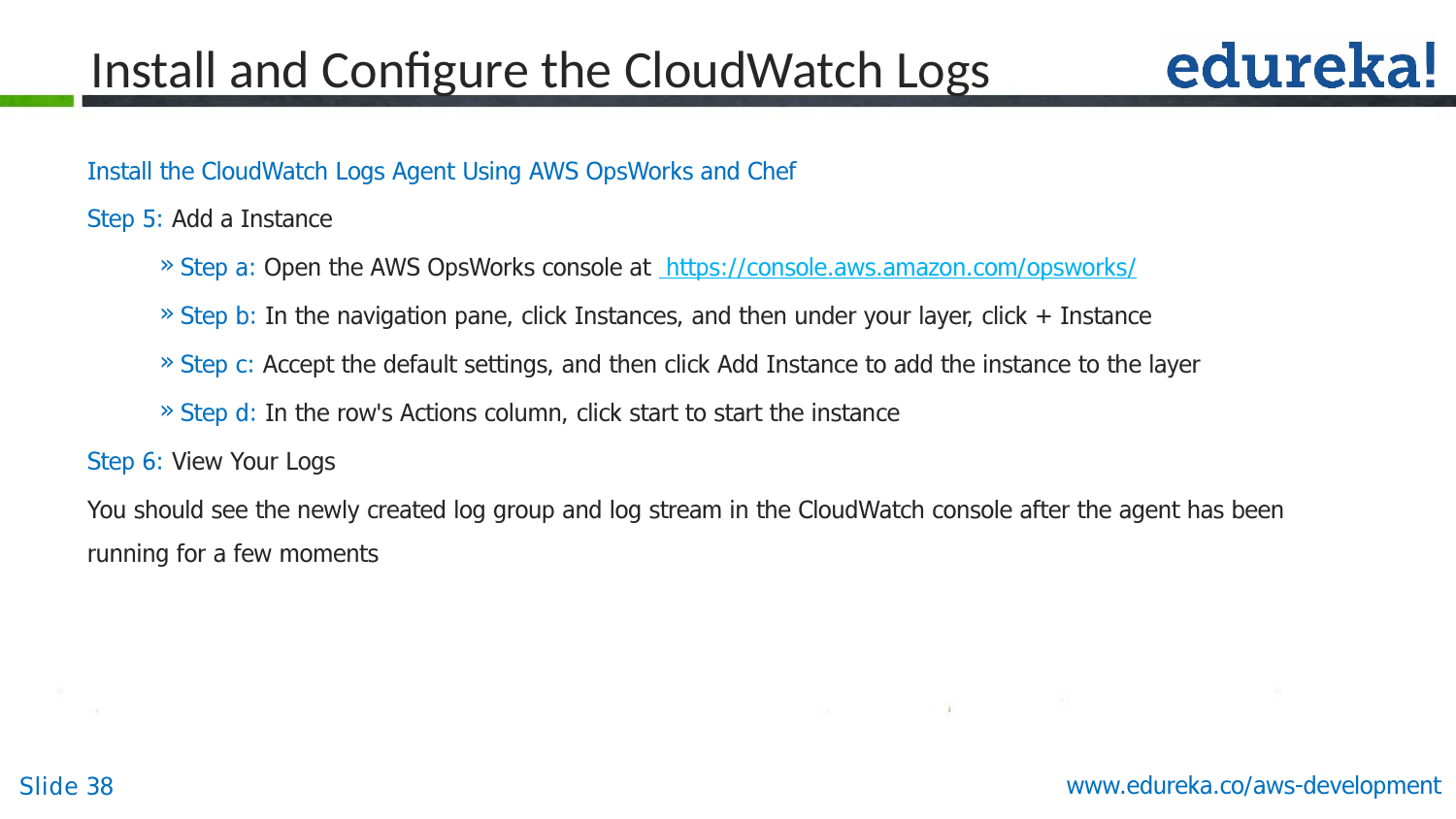

# Install and Configure the CloudWatch Logs
Install the CloudWatch Logs Agent Using AWS OpsWorks and Chef
Step 5: Add a Instance
Step a: Open the AWS OpsWorks console at  https://console.aws.amazon.com/opsworks/
Step b: In the navigation pane, click Instances, and then under your layer, click + Instance
Step c: Accept the default settings, and then click Add Instance to add the instance to the layer
Step d: In the row's Actions column, click start to start the instance
Step 6: View Your Logs
You should see the newly created log group and log stream in the CloudWatch console after the agent has been running for a few moments